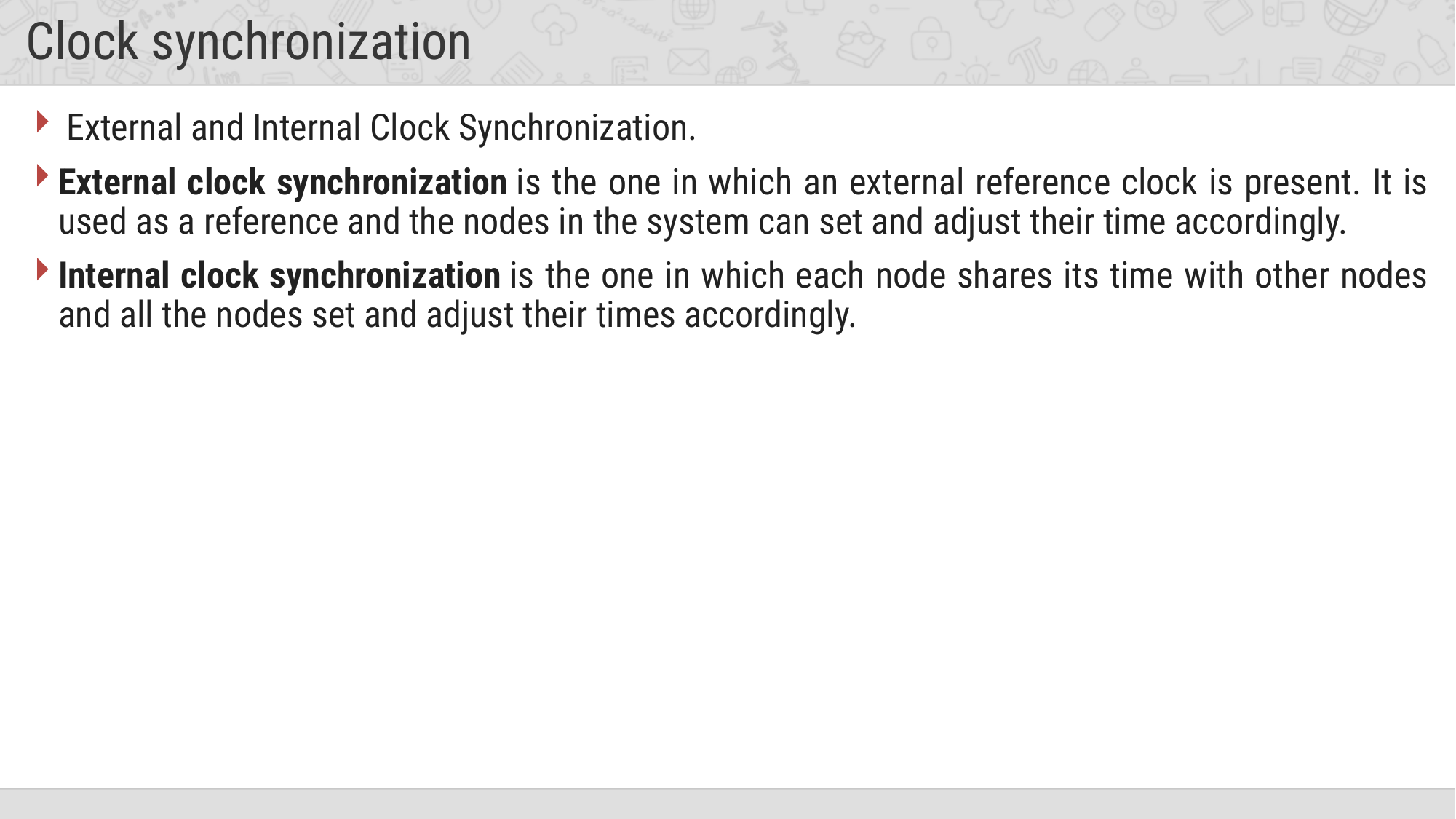

# Clock synchronization
 External and Internal Clock Synchronization.
External clock synchronization is the one in which an external reference clock is present. It is used as a reference and the nodes in the system can set and adjust their time accordingly.
Internal clock synchronization is the one in which each node shares its time with other nodes and all the nodes set and adjust their times accordingly.